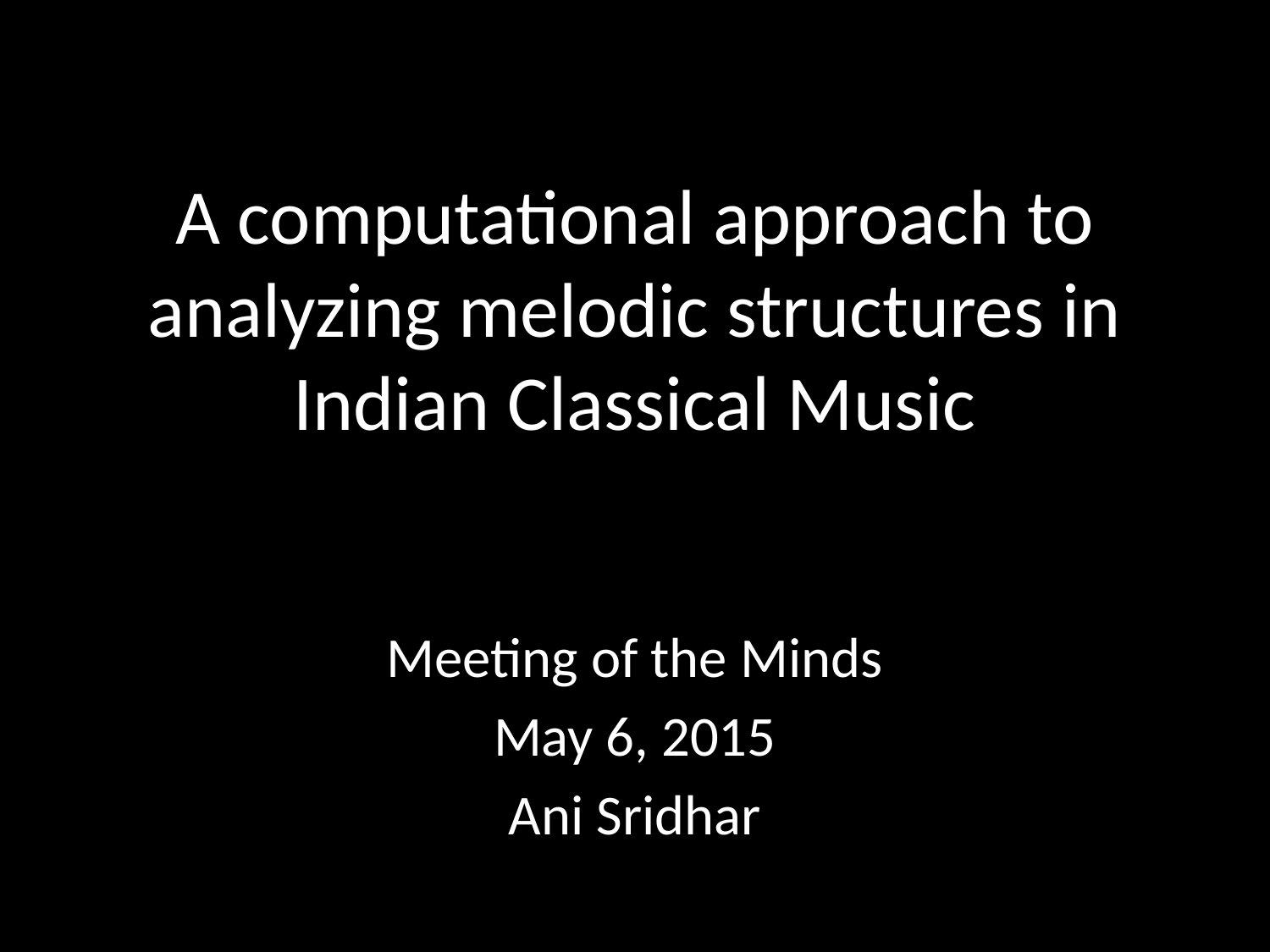

# A computational approach to analyzing melodic structures in Indian Classical Music
Meeting of the Minds
May 6, 2015
Ani Sridhar